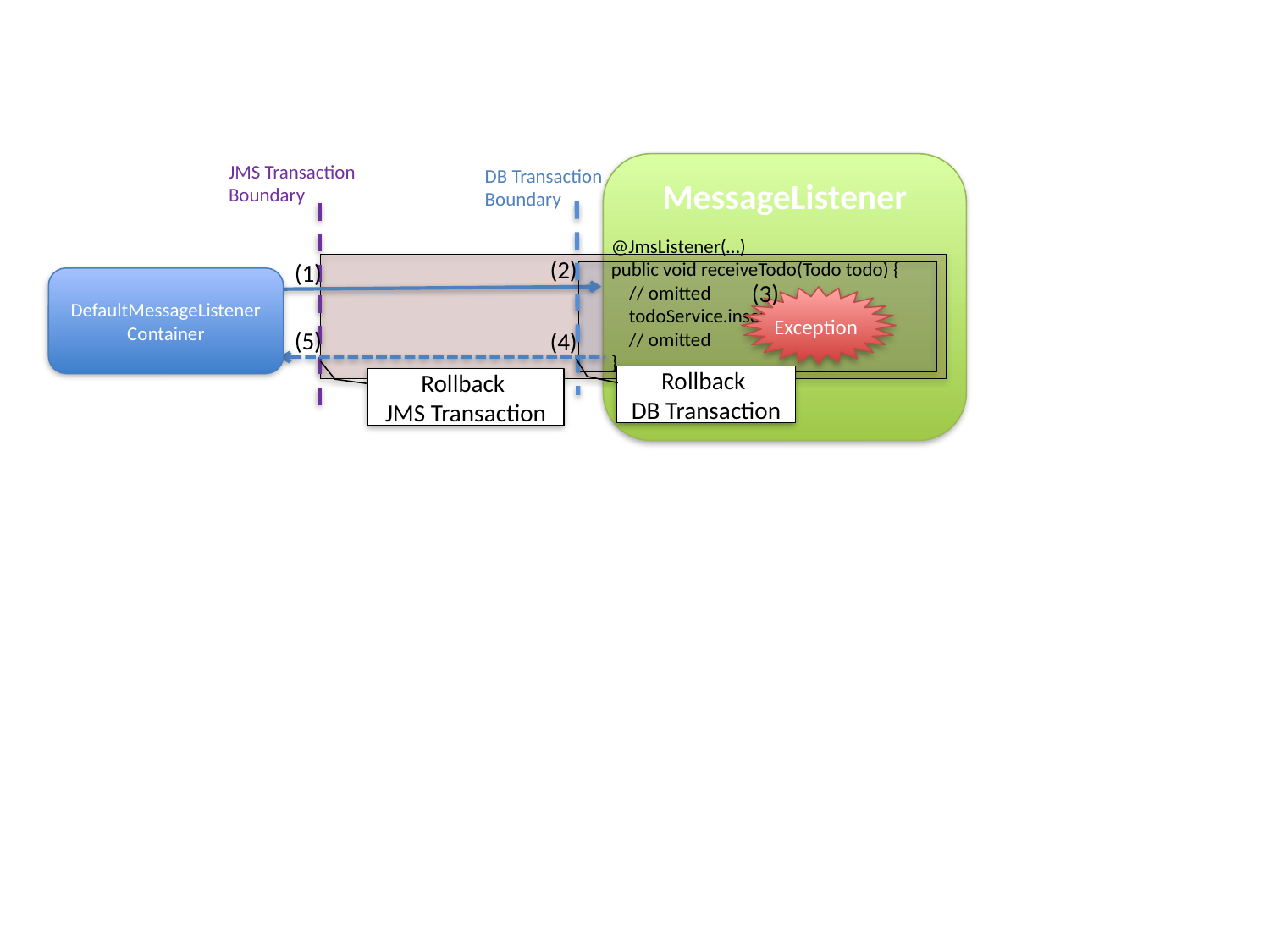

JMS Transaction
Boundary
MessageListener

DB Transaction
Boundary
@JmsListener(…)
public void receiveTodo(Todo todo) {
    // omitted
    todoService.insertTodo(todo)
    // omitted
}
(2)
(1)

DefaultMessageListener
Container
(3)

Exception
(5)
(4)
Rollback
DB Transaction
Rollback
JMS Transaction